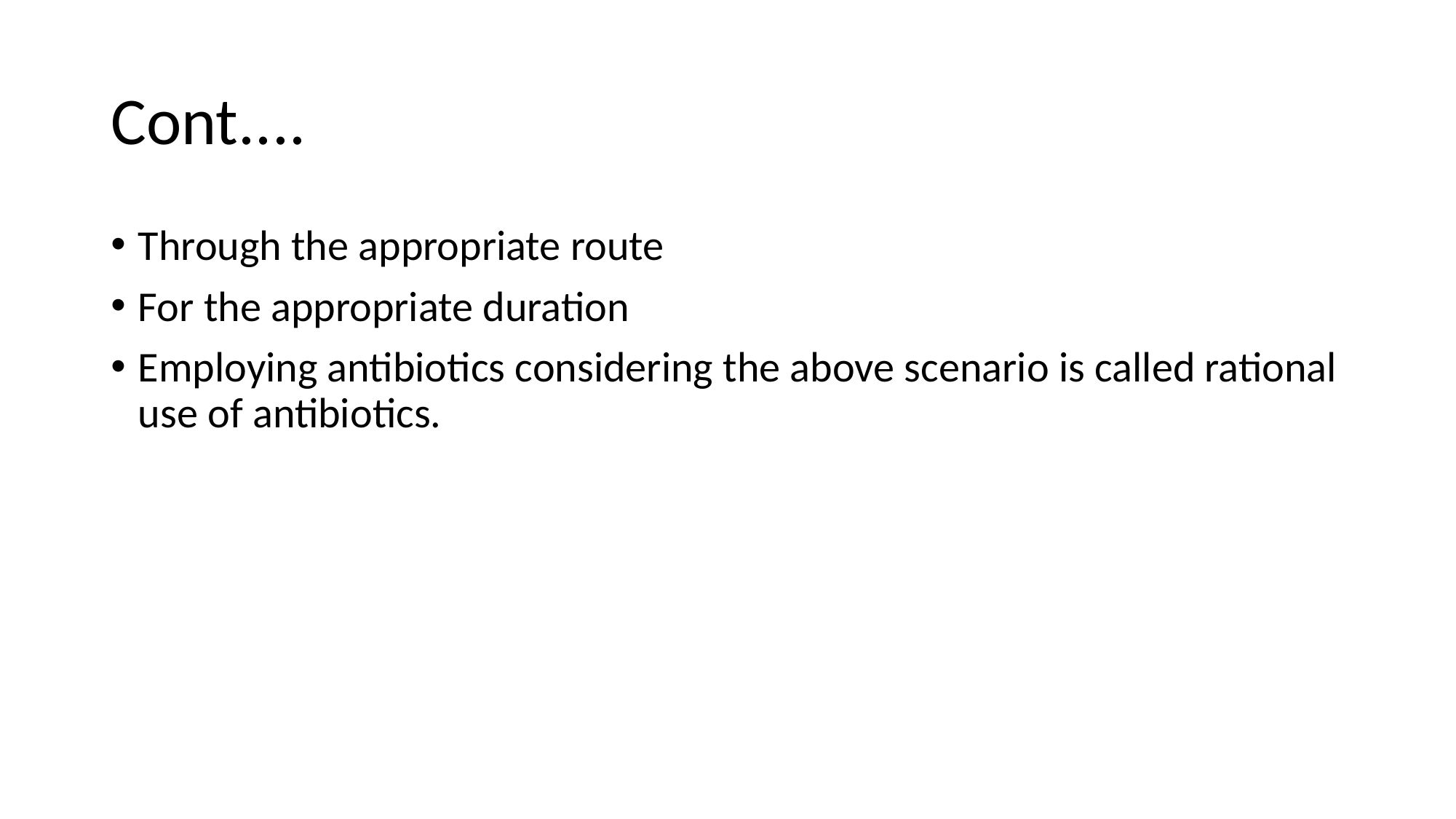

# Cont....
Through the appropriate route
For the appropriate duration
Employing antibiotics considering the above scenario is called rational use of antibiotics.